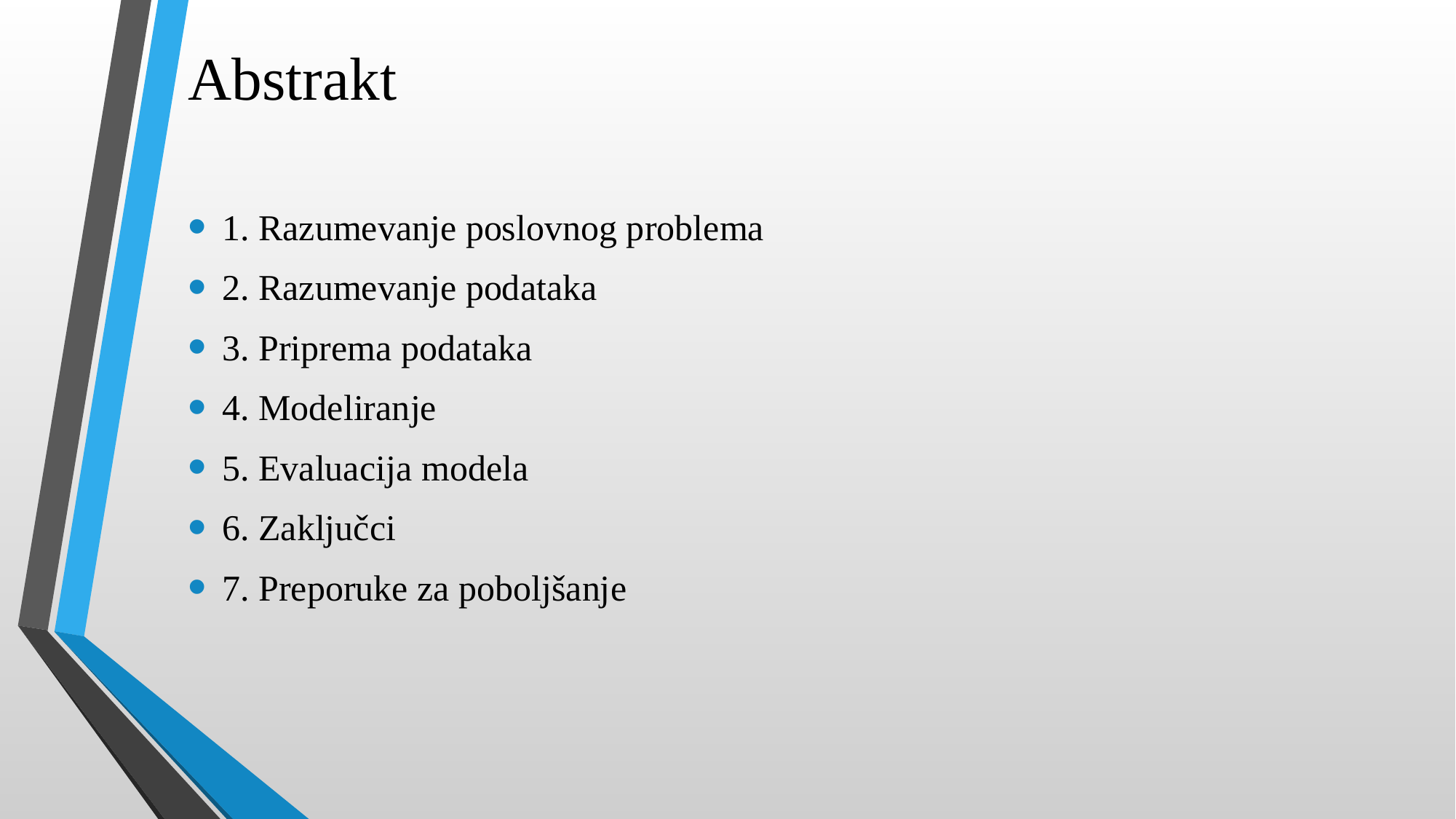

# Abstrakt
1. Razumevanje poslovnog problema
2. Razumevanje podataka
3. Priprema podataka
4. Modeliranje
5. Evaluacija modela
6. Zaključci
7. Preporuke za poboljšanje